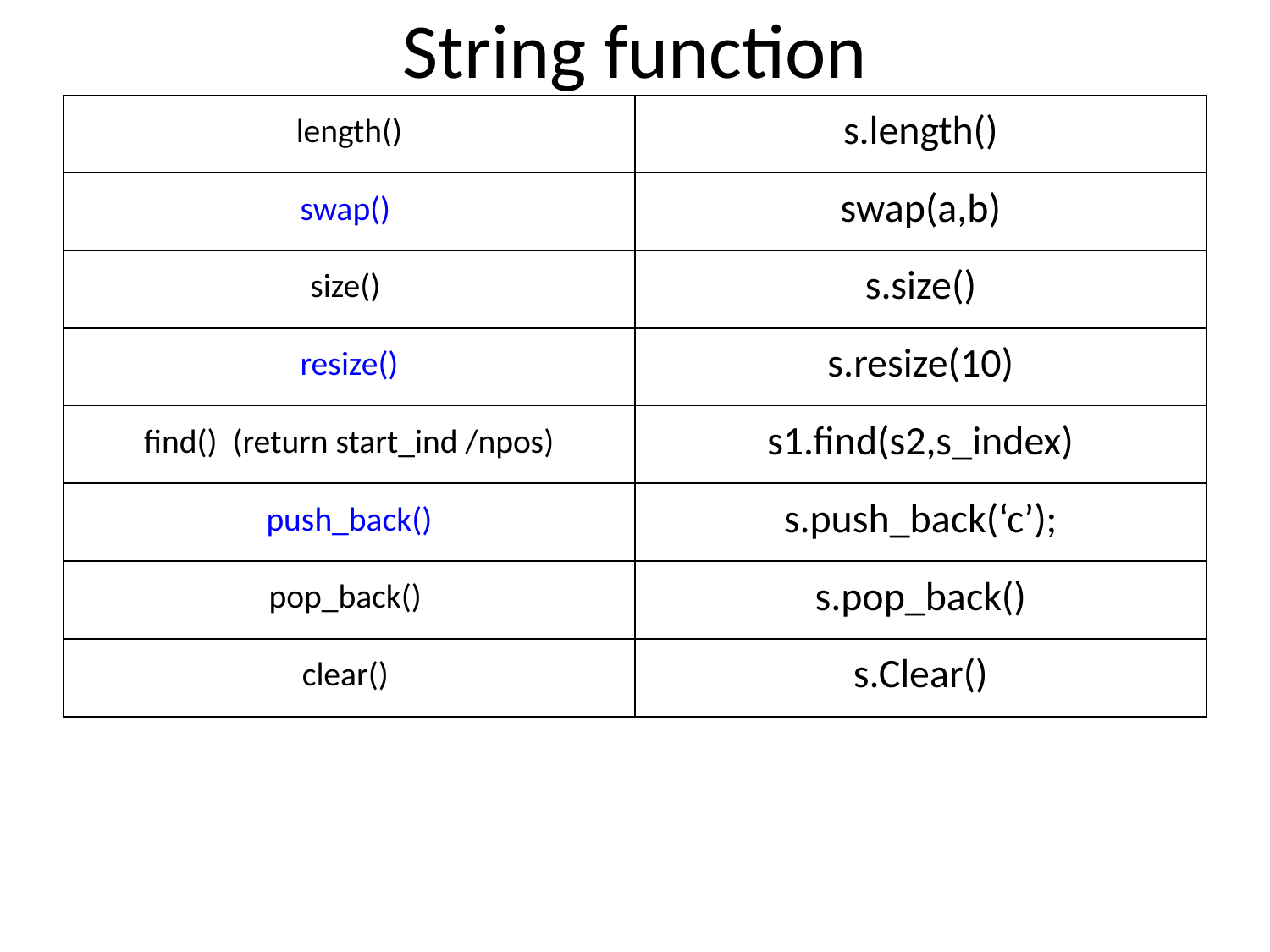

# String function
| length() | s.length() |
| --- | --- |
| swap() | swap(a,b) |
| size() | s.size() |
| resize() | s.resize(10) |
| find() (return start\_ind /npos) | s1.find(s2,s\_index) |
| push\_back() | s.push\_back(‘c’); |
| pop\_back() | s.pop\_back() |
| clear() | s.Clear() |